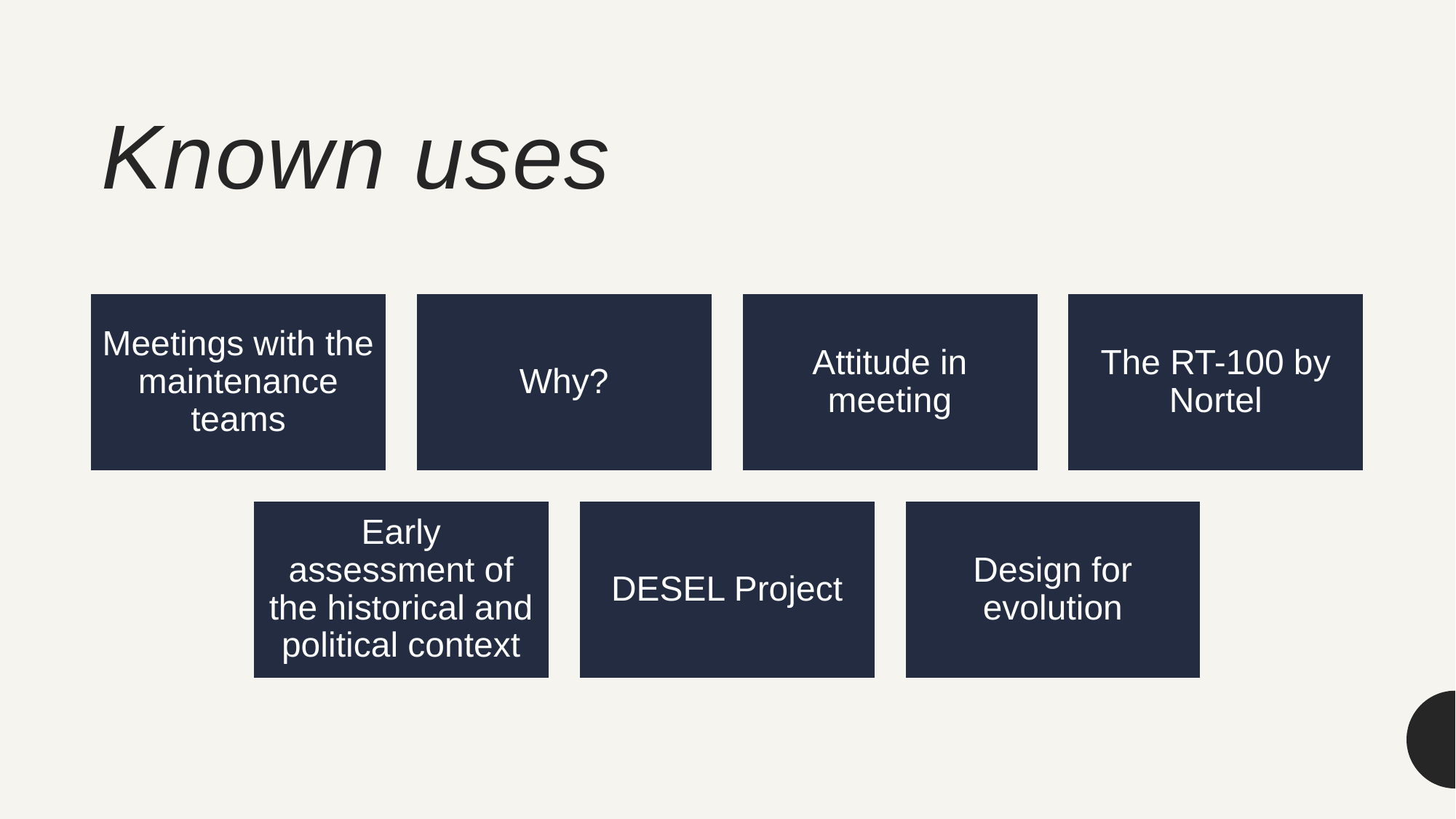

# Known uses
Meetings with the maintenance teams
Why?
Attitude in meeting
The RT-100 by Nortel
Early assessment of the historical and political context
DESEL Project
Design for evolution